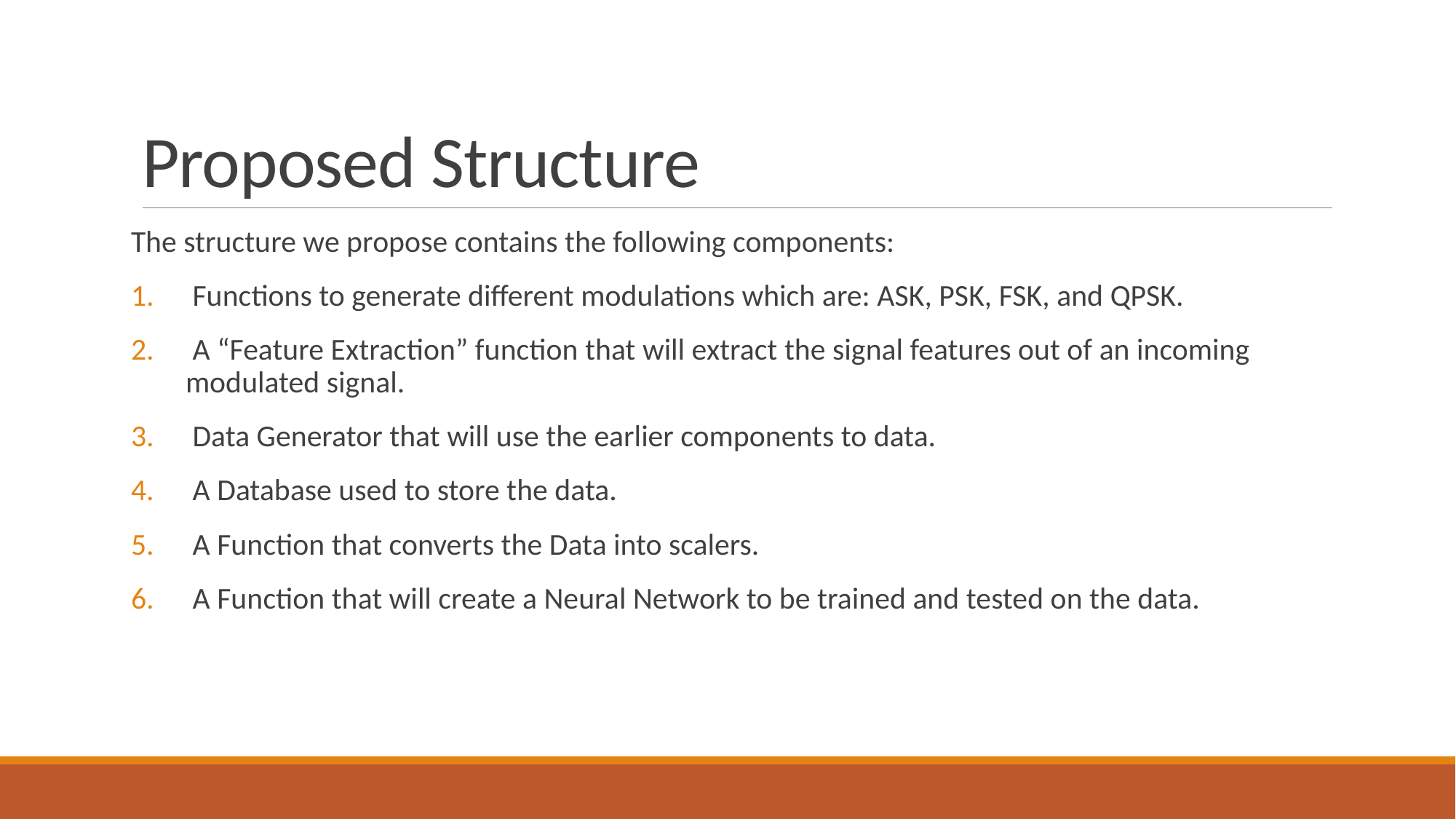

# Proposed Structure
The structure we propose contains the following components:
 Functions to generate different modulations which are: ASK, PSK, FSK, and QPSK.
 A “Feature Extraction” function that will extract the signal features out of an incoming modulated signal.
 Data Generator that will use the earlier components to data.
 A Database used to store the data.
 A Function that converts the Data into scalers.
 A Function that will create a Neural Network to be trained and tested on the data.